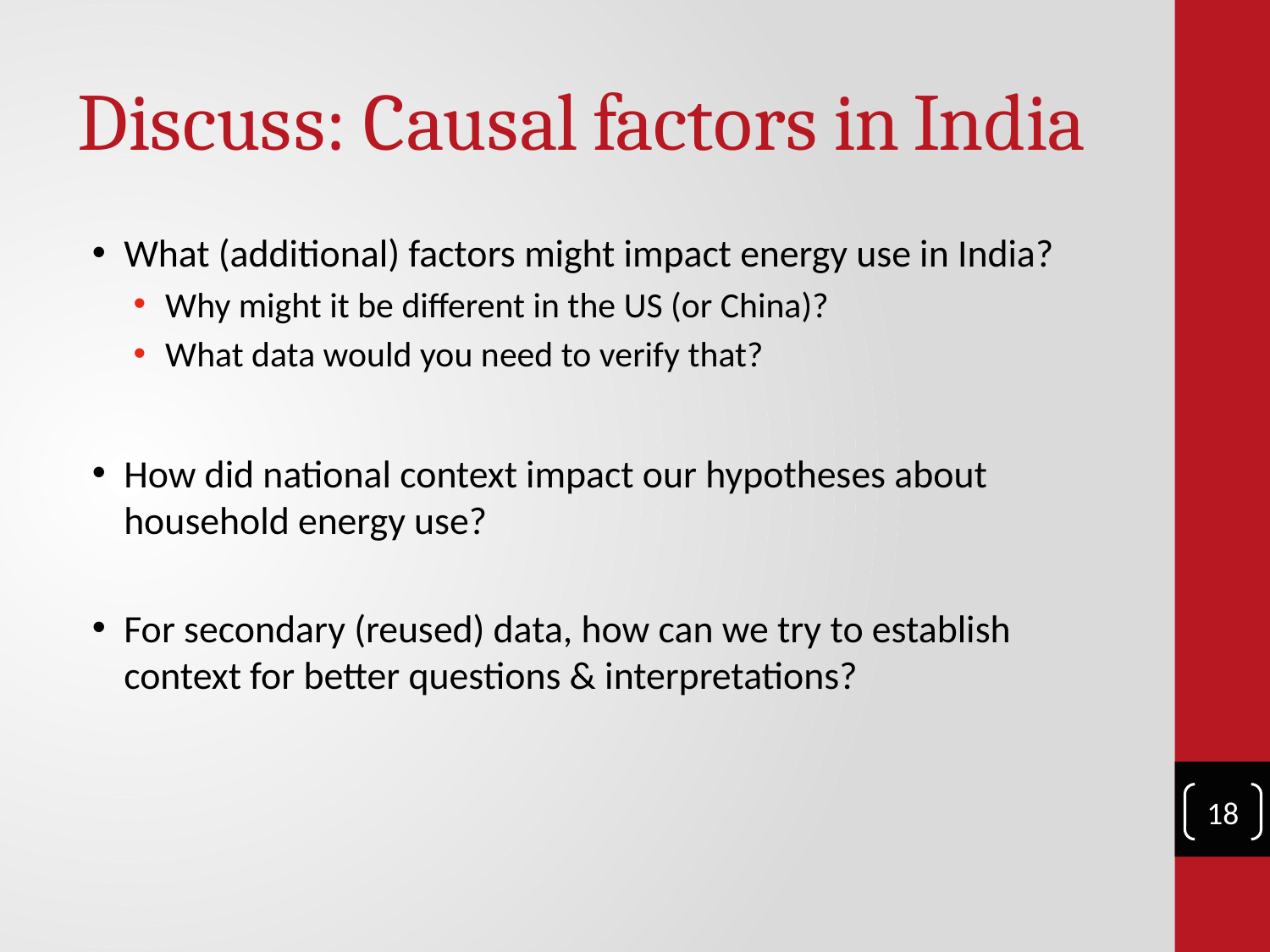

# Discuss: Causal factors in India
What (additional) factors might impact energy use in India?
Why might it be different in the US (or China)?
What data would you need to verify that?

How did national context impact our hypotheses about household energy use?

For secondary (reused) data, how can we try to establish context for better questions & interpretations?
18